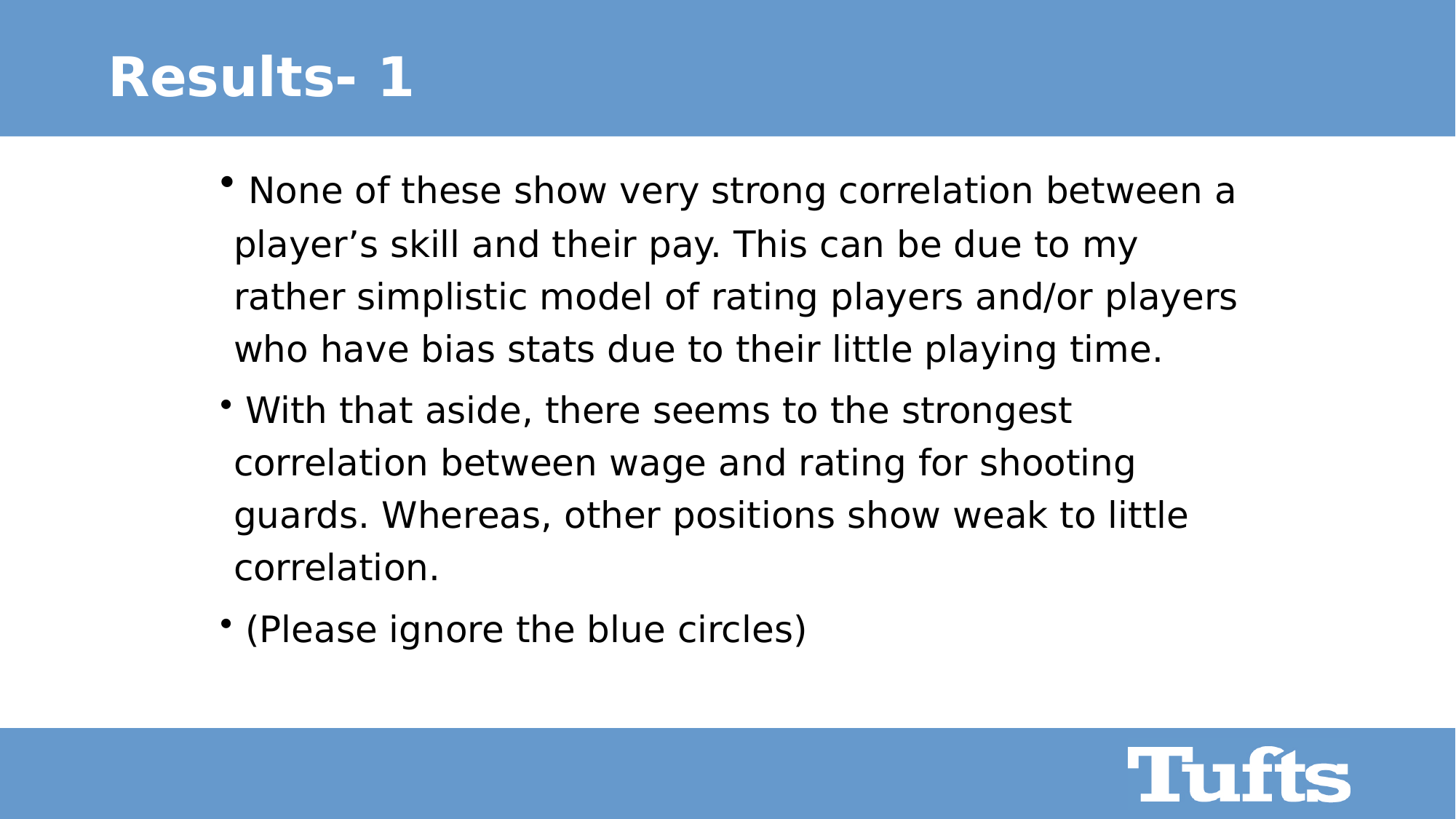

# Results- 1
 None of these show very strong correlation between a player’s skill and their pay. This can be due to my rather simplistic model of rating players and/or players who have bias stats due to their little playing time.
 With that aside, there seems to the strongest correlation between wage and rating for shooting guards. Whereas, other positions show weak to little correlation.
 (Please ignore the blue circles)